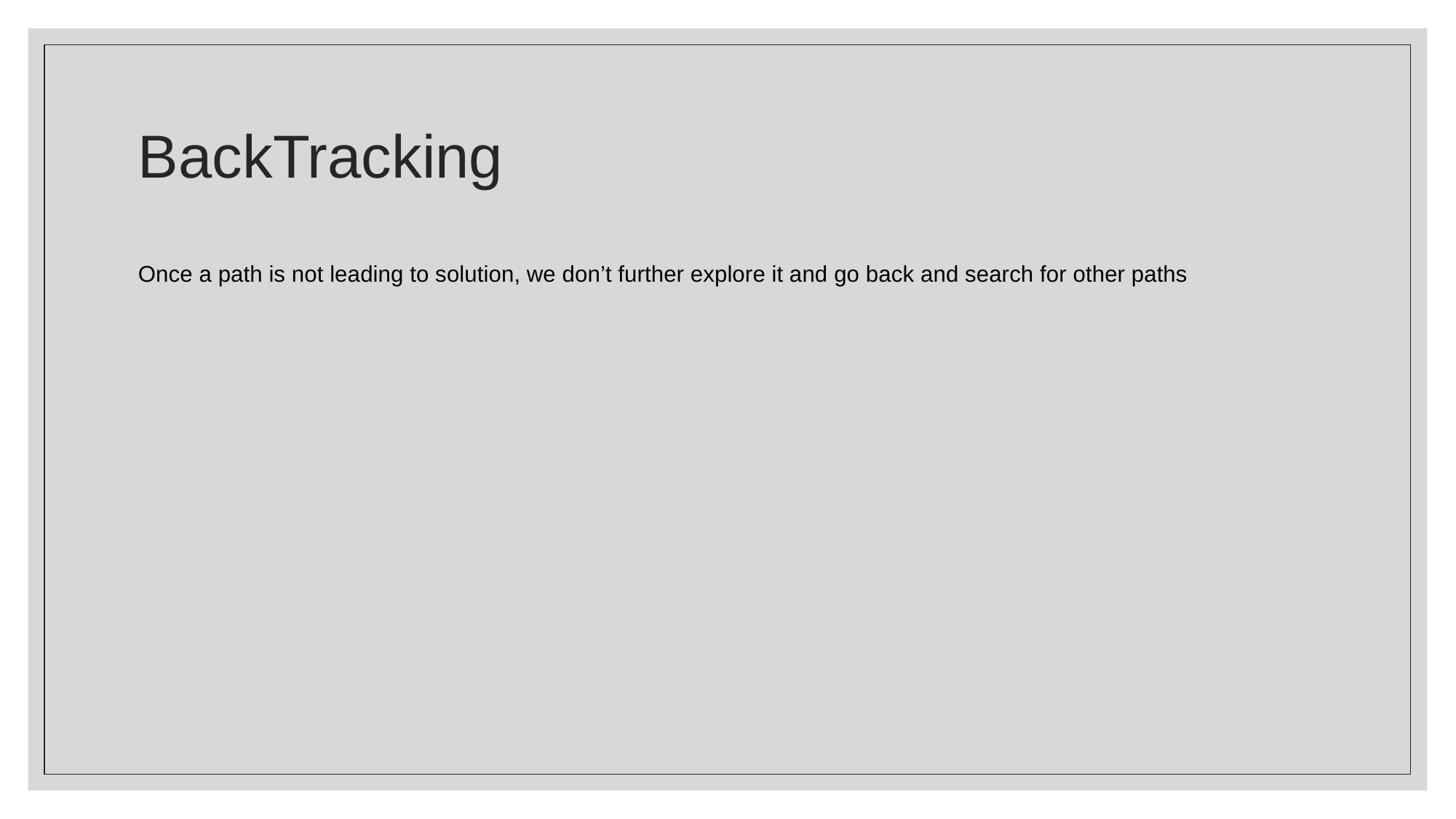

# BackTracking
Once a path is not leading to solution, we don’t further explore it and go back and search for other paths